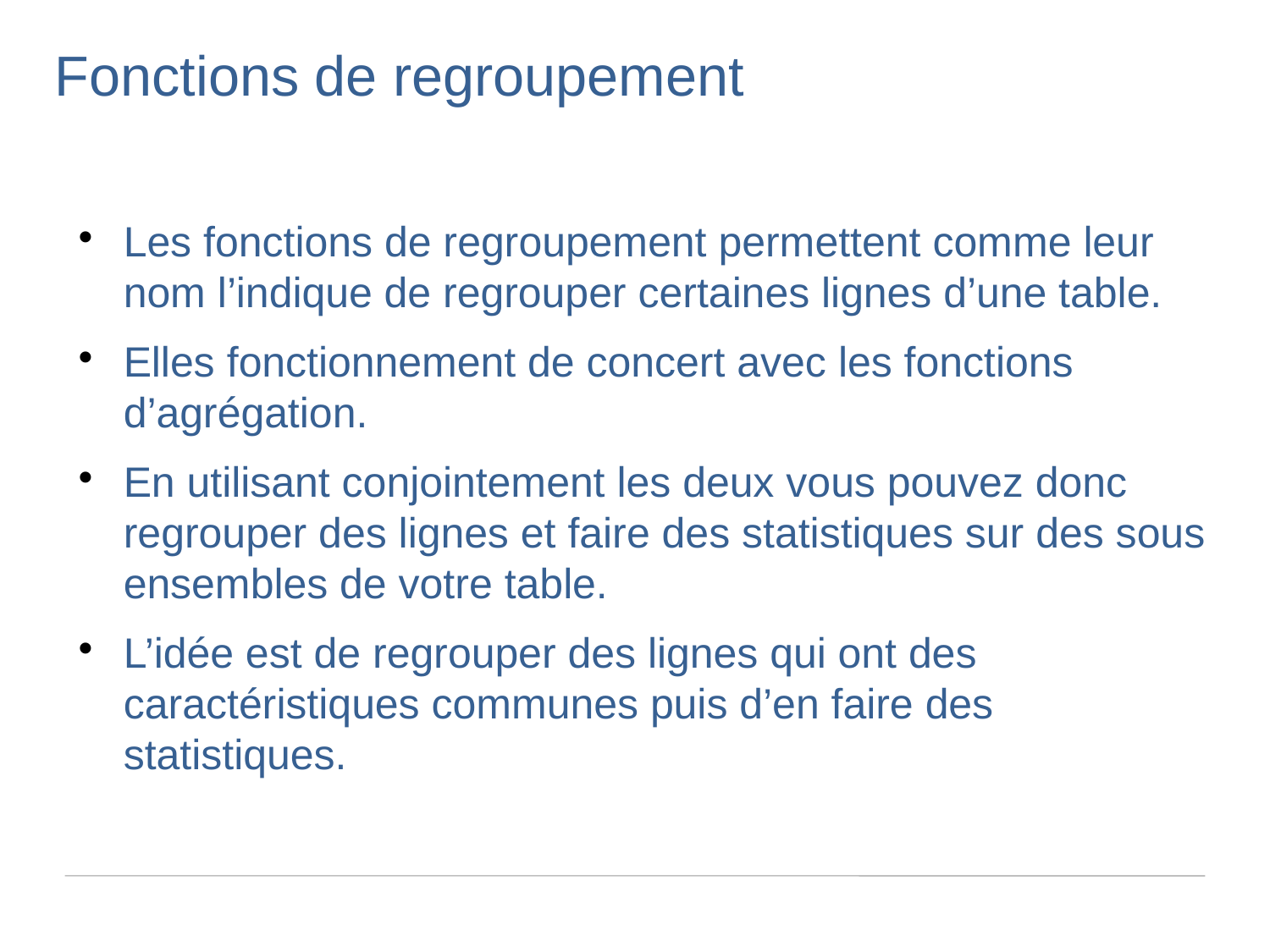

Fonctions de regroupement

Les fonctions de regroupement permettent comme leur nom l’indique de regrouper certaines lignes d’une table.
Elles fonctionnement de concert avec les fonctions d’agrégation.
En utilisant conjointement les deux vous pouvez donc regrouper des lignes et faire des statistiques sur des sous ensembles de votre table.
L’idée est de regrouper des lignes qui ont des caractéristiques communes puis d’en faire des statistiques.